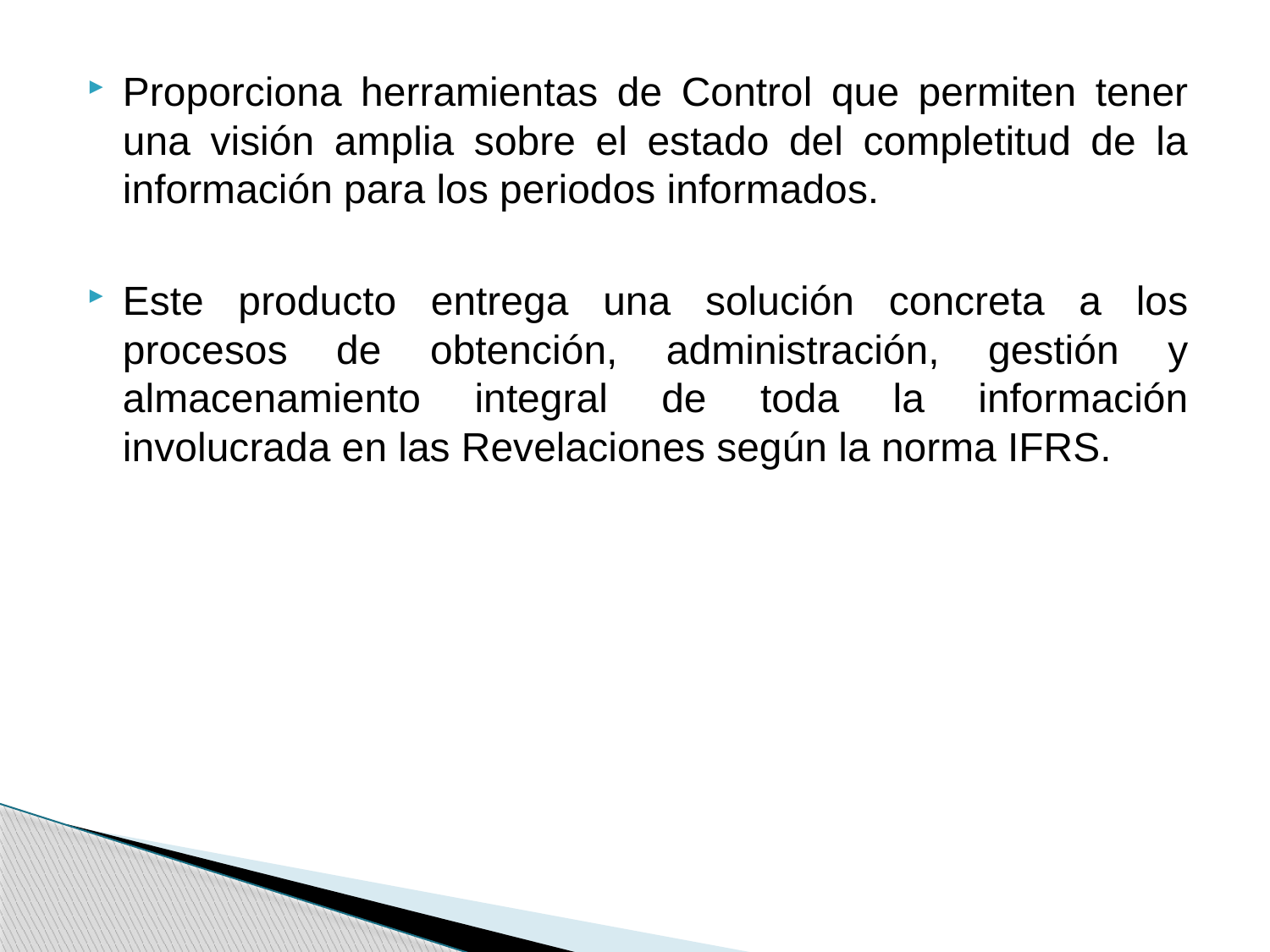

Proporciona herramientas de Control que permiten tener una visión amplia sobre el estado del completitud de la información para los periodos informados.

Este producto entrega una solución concreta a los procesos de obtención, administración, gestión y almacenamiento integral de toda la información involucrada en las Revelaciones según la norma IFRS.